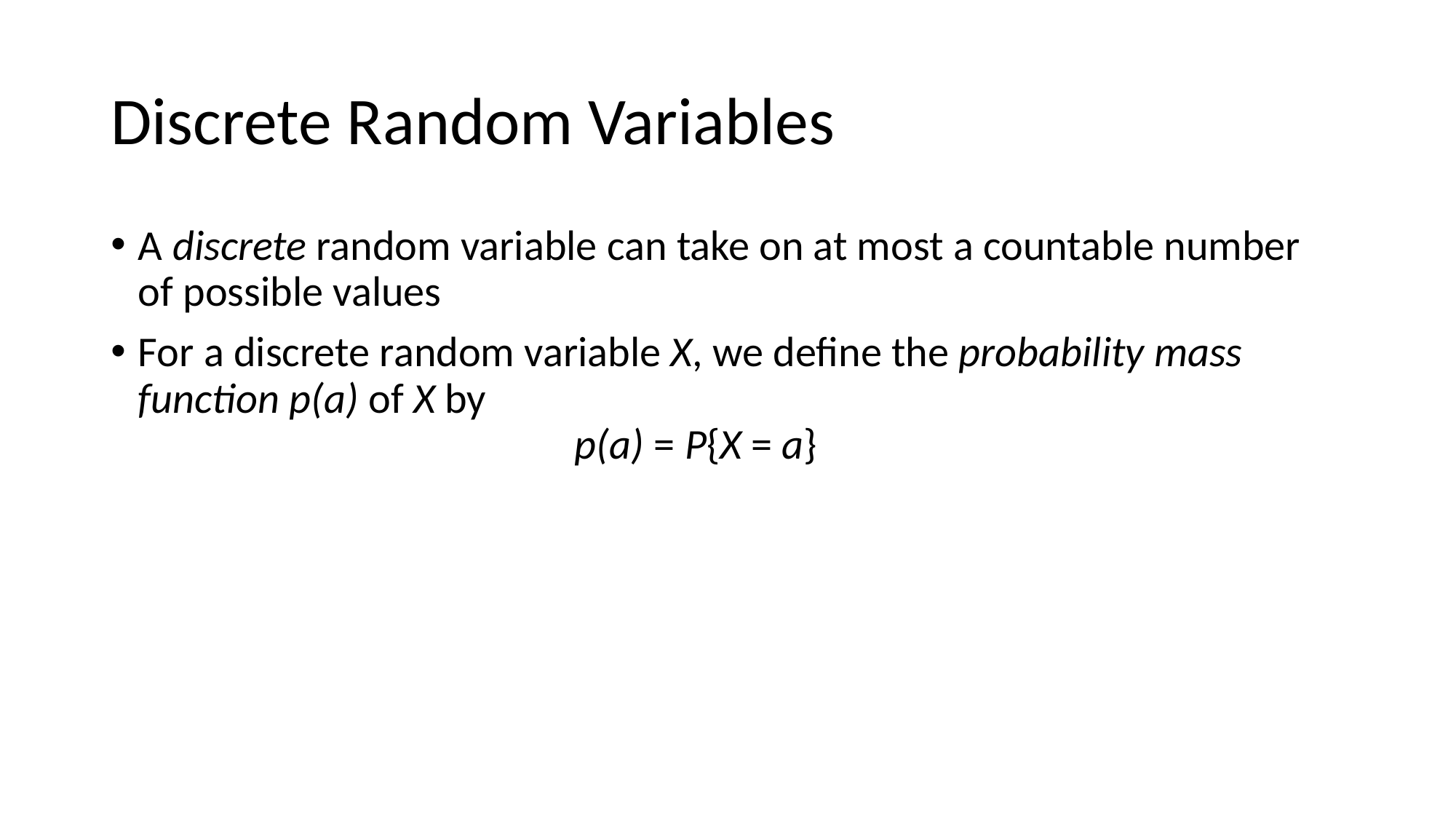

# Discrete Random Variables
A discrete random variable can take on at most a countable number of possible values
For a discrete random variable X, we define the probability mass function p(a) of X by
				p(a) = P{X = a}